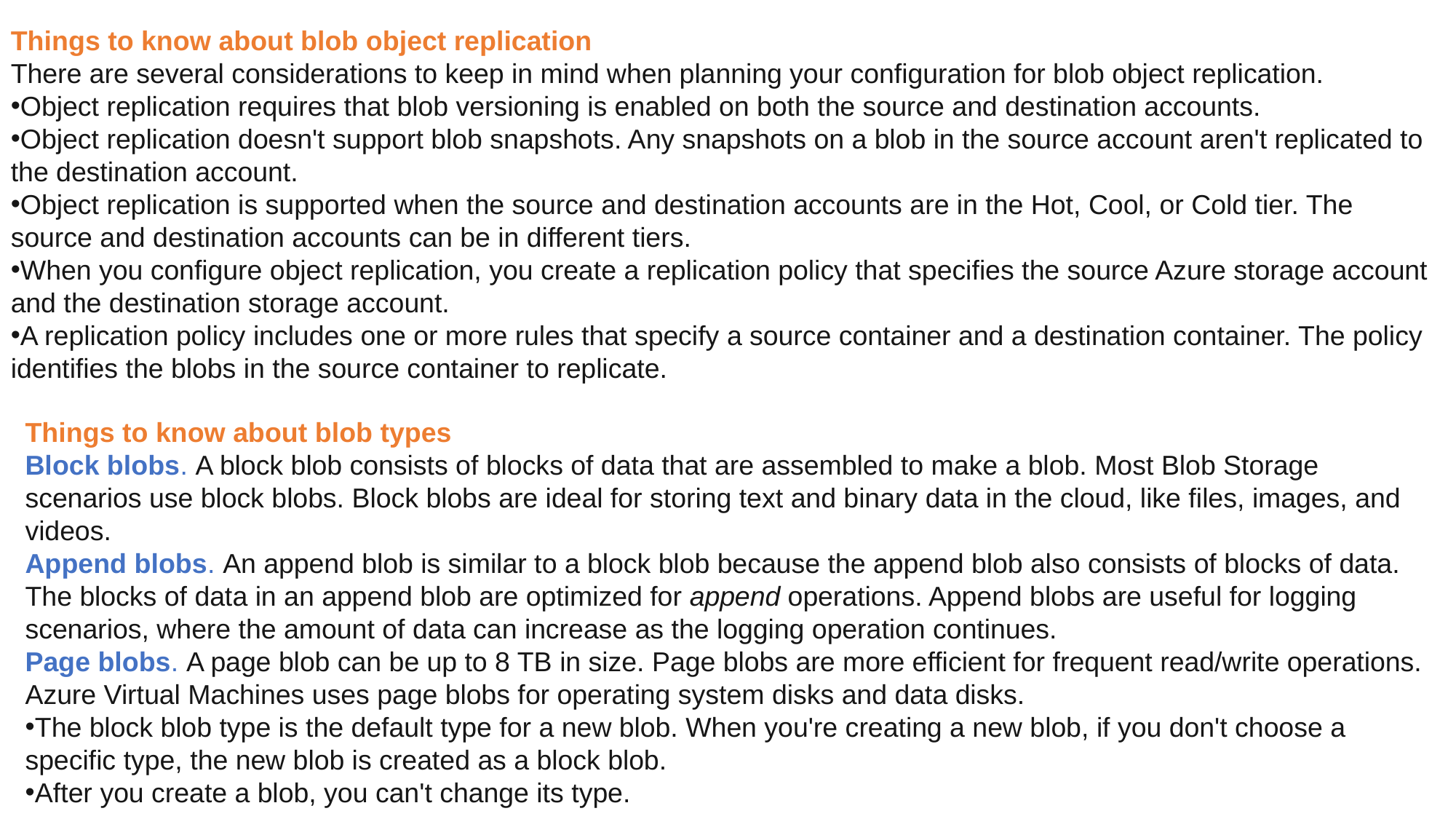

Things to know about blob object replication
There are several considerations to keep in mind when planning your configuration for blob object replication.
Object replication requires that blob versioning is enabled on both the source and destination accounts.
Object replication doesn't support blob snapshots. Any snapshots on a blob in the source account aren't replicated to the destination account.
Object replication is supported when the source and destination accounts are in the Hot, Cool, or Cold tier. The source and destination accounts can be in different tiers.
When you configure object replication, you create a replication policy that specifies the source Azure storage account and the destination storage account.
A replication policy includes one or more rules that specify a source container and a destination container. The policy identifies the blobs in the source container to replicate.
Things to know about blob types
Block blobs. A block blob consists of blocks of data that are assembled to make a blob. Most Blob Storage scenarios use block blobs. Block blobs are ideal for storing text and binary data in the cloud, like files, images, and videos.
Append blobs. An append blob is similar to a block blob because the append blob also consists of blocks of data. The blocks of data in an append blob are optimized for append operations. Append blobs are useful for logging scenarios, where the amount of data can increase as the logging operation continues.
Page blobs. A page blob can be up to 8 TB in size. Page blobs are more efficient for frequent read/write operations. Azure Virtual Machines uses page blobs for operating system disks and data disks.
The block blob type is the default type for a new blob. When you're creating a new blob, if you don't choose a specific type, the new blob is created as a block blob.
After you create a blob, you can't change its type.